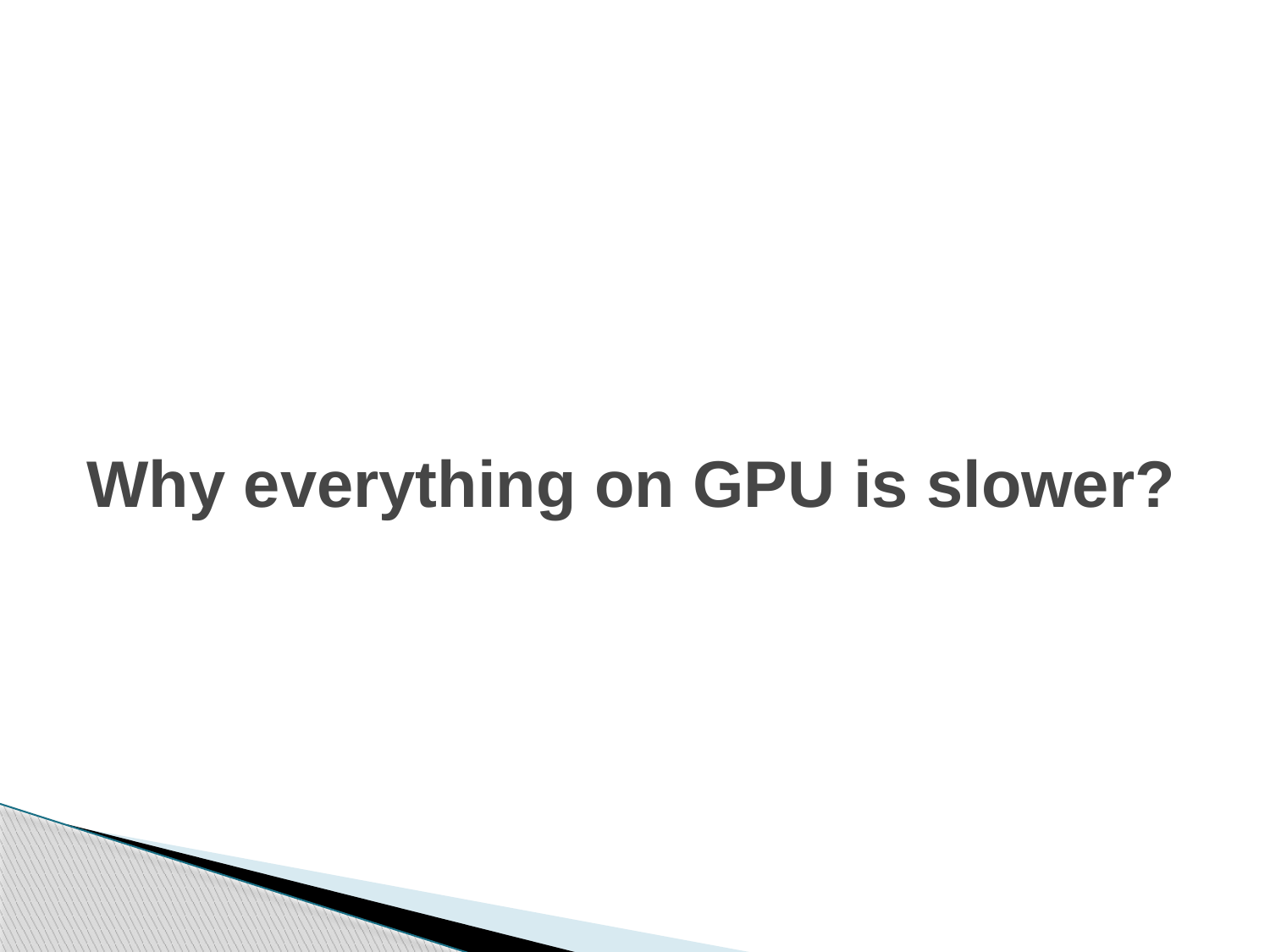

# Why everything on GPU is slower?